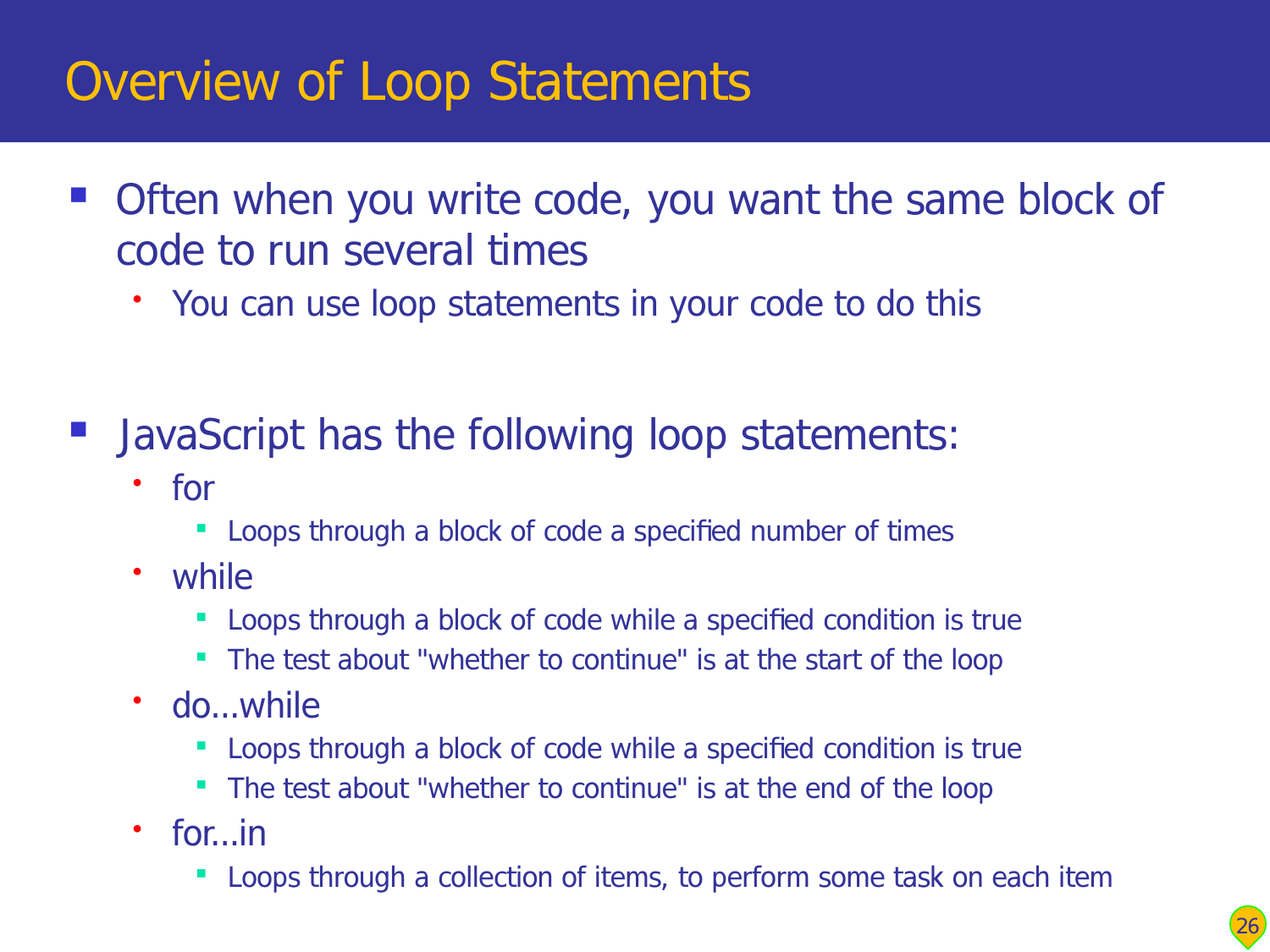

# Overview of Loop Statements
Often when you write code, you want the same block of code to run several times
You can use loop statements in your code to do this

JavaScript has the following loop statements:
for
Loops through a block of code a specified number of times
while
Loops through a block of code while a specified condition is true
The test about "whether to continue" is at the start of the loop
do…while
Loops through a block of code while a specified condition is true
The test about "whether to continue" is at the end of the loop
for…in
Loops through a collection of items, to perform some task on each item

26